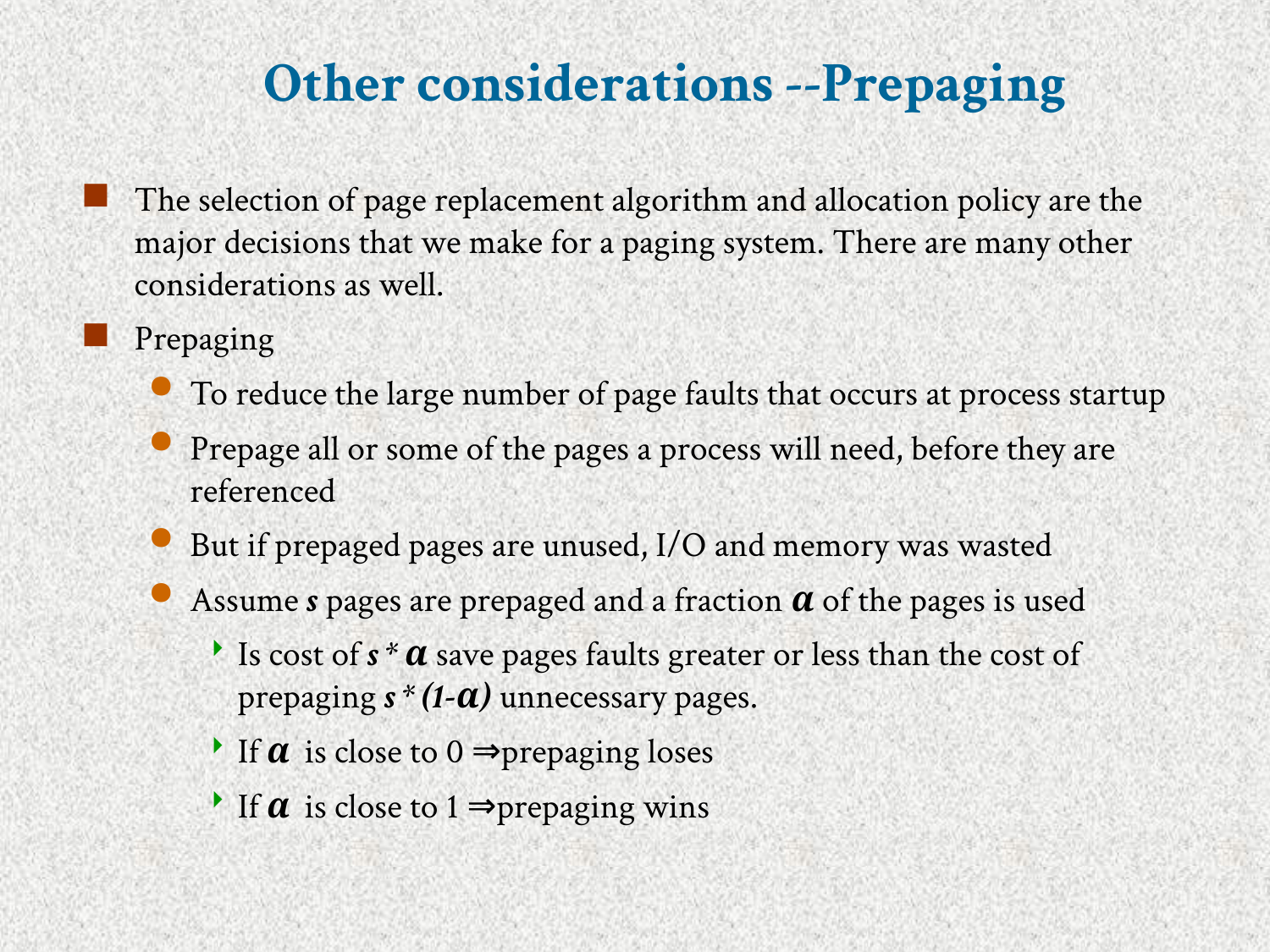

# Other considerations --Prepaging
The selection of page replacement algorithm and allocation policy are the major decisions that we make for a paging system. There are many other considerations as well.
Prepaging
To reduce the large number of page faults that occurs at process startup
Prepage all or some of the pages a process will need, before they are referenced
But if prepaged pages are unused, I/O and memory was wasted
Assume s pages are prepaged and a fraction α of the pages is used
Is cost of s * α save pages faults greater or less than the cost of  prepaging s * (1-α) unnecessary pages.
If α  is close to 0 ⇒prepaging loses
If α  is close to 1 ⇒prepaging wins